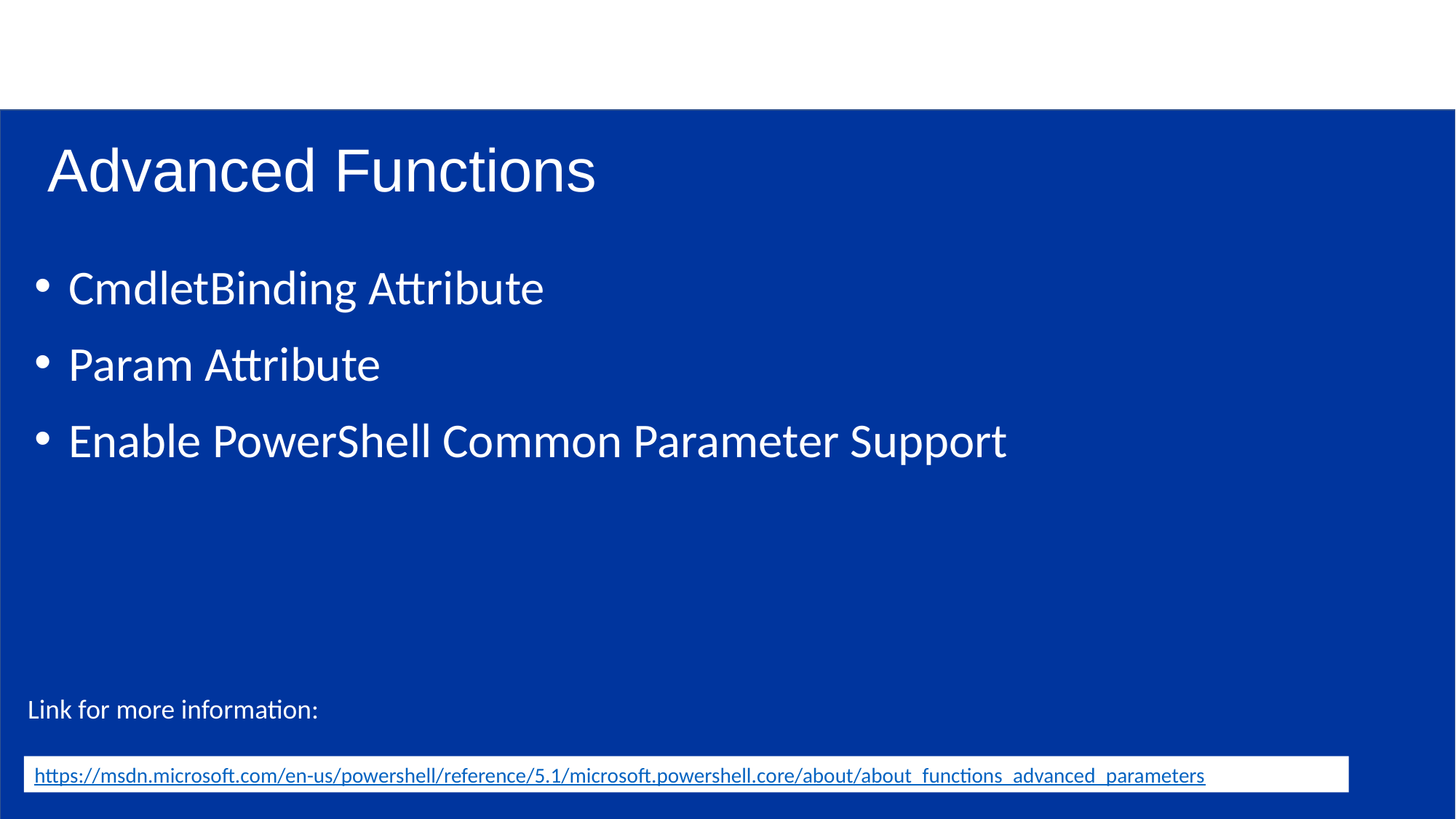

Advanced Functions
CmdletBinding Attribute
Param Attribute
Enable PowerShell Common Parameter Support
Link for more information:
https://msdn.microsoft.com/en-us/powershell/reference/5.1/microsoft.powershell.core/about/about_functions_advanced_parameters